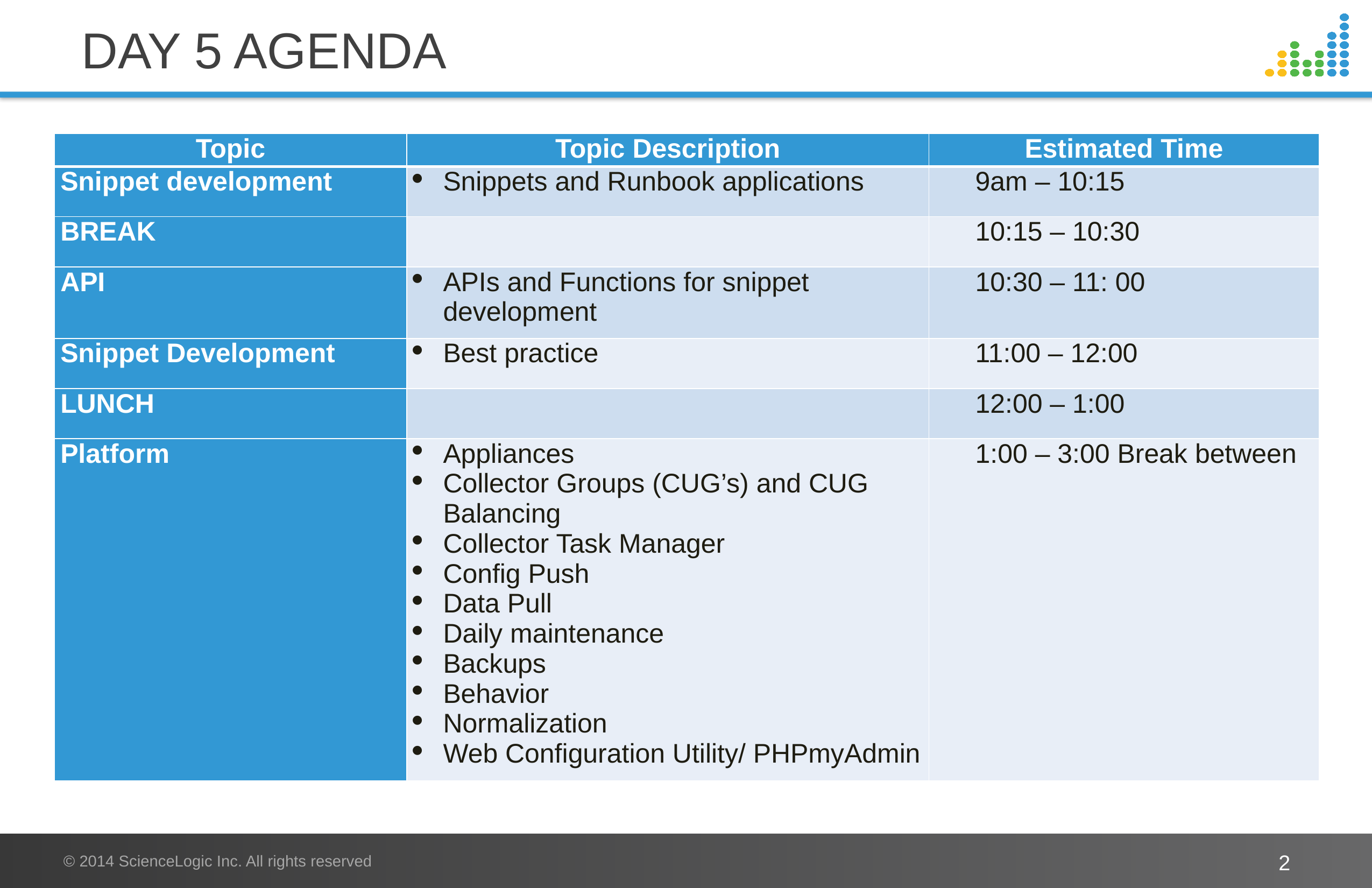

# DAY 5 AGENDA
| Topic | Topic Description | Estimated Time |
| --- | --- | --- |
| Snippet development | Snippets and Runbook applications | 9am – 10:15 |
| BREAK |  | 10:15 – 10:30 |
| API | APIs and Functions for snippet development | 10:30 – 11: 00 |
| Snippet Development | Best practice | 11:00 – 12:00 |
| LUNCH |  | 12:00 – 1:00 |
| Platform | Appliances Collector Groups (CUG’s) and CUG Balancing Collector Task Manager Config Push Data Pull Daily maintenance Backups Behavior Normalization Web Configuration Utility/ PHPmyAdmin | 1:00 – 3:00 Break between |
2